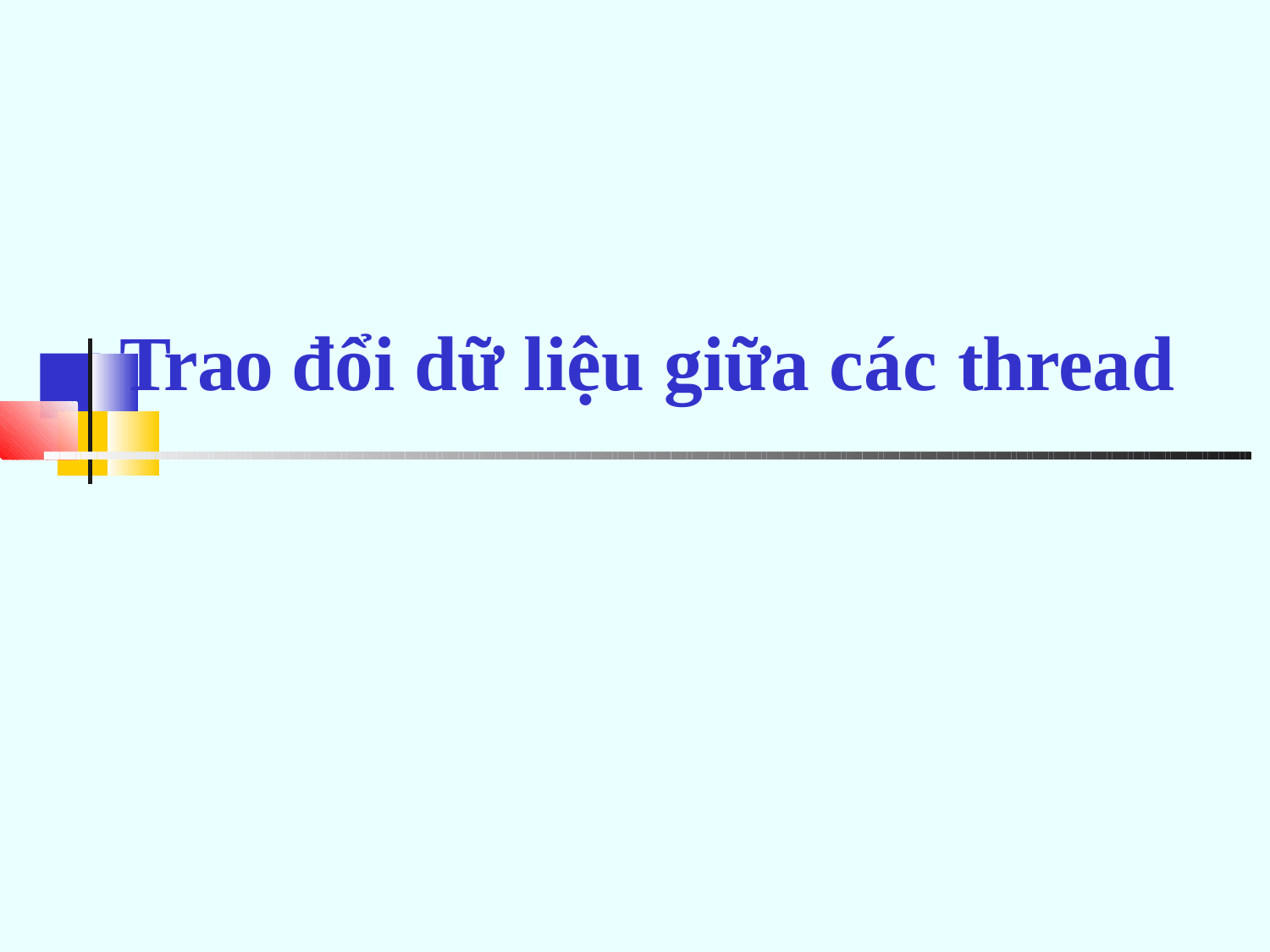

# Trao đổi dữ liệu giữa các thread